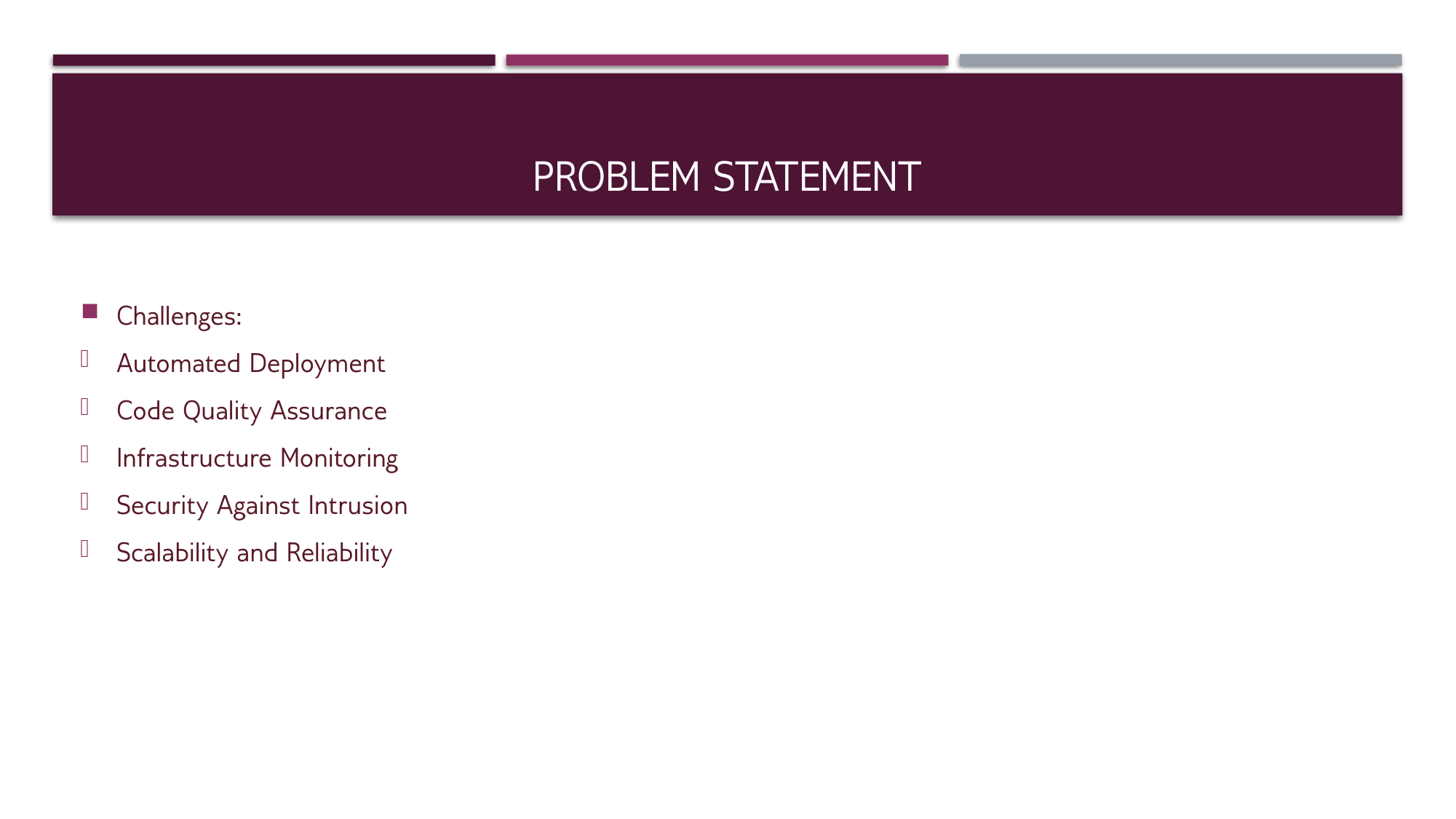

# Problem statement
Challenges:
Automated Deployment
Code Quality Assurance
Infrastructure Monitoring
Security Against Intrusion
Scalability and Reliability